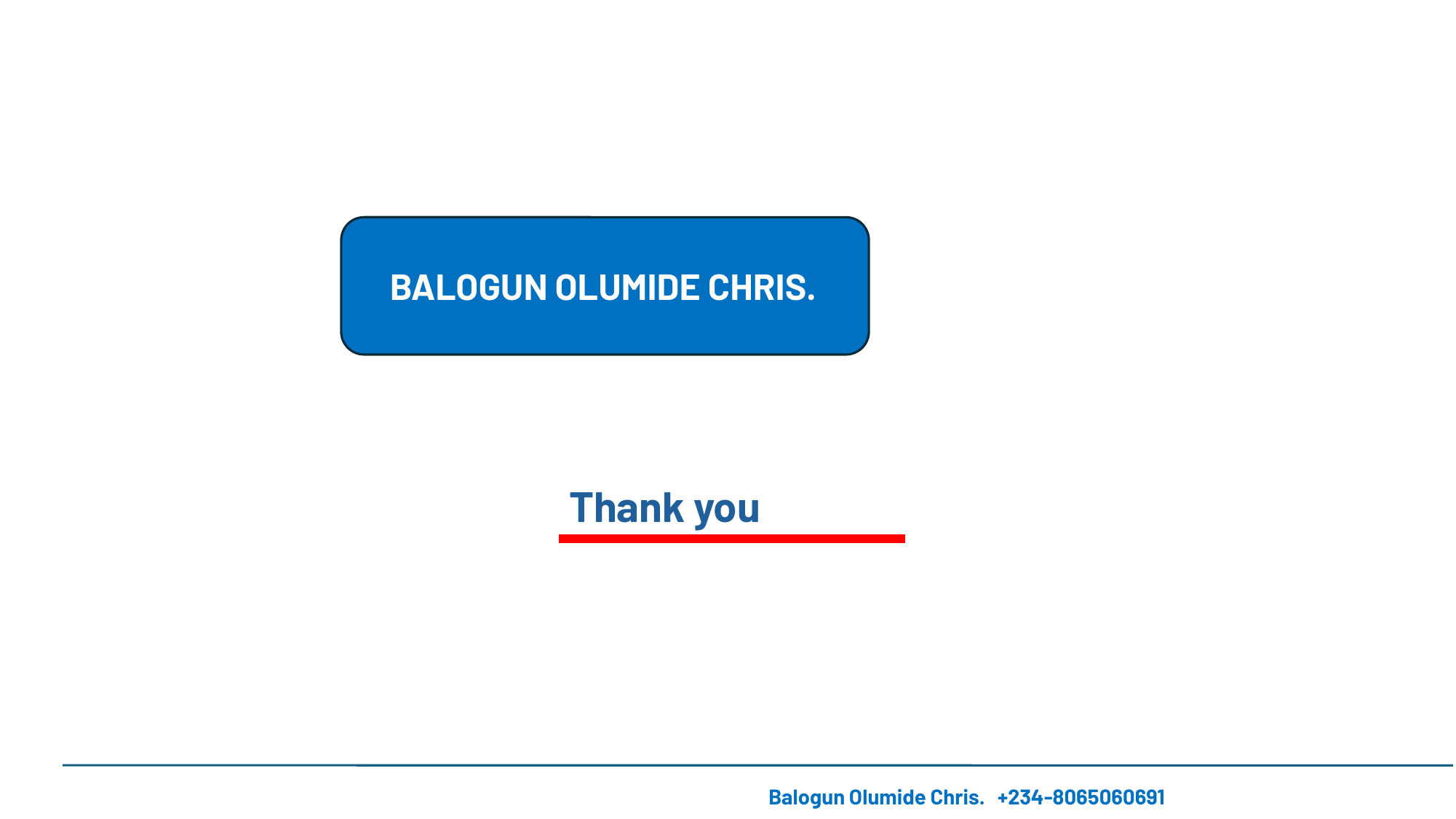

BALOGUN OLUMIDE CHRIS.
Thank you
Balogun Olumide Chris.   +234-8065060691